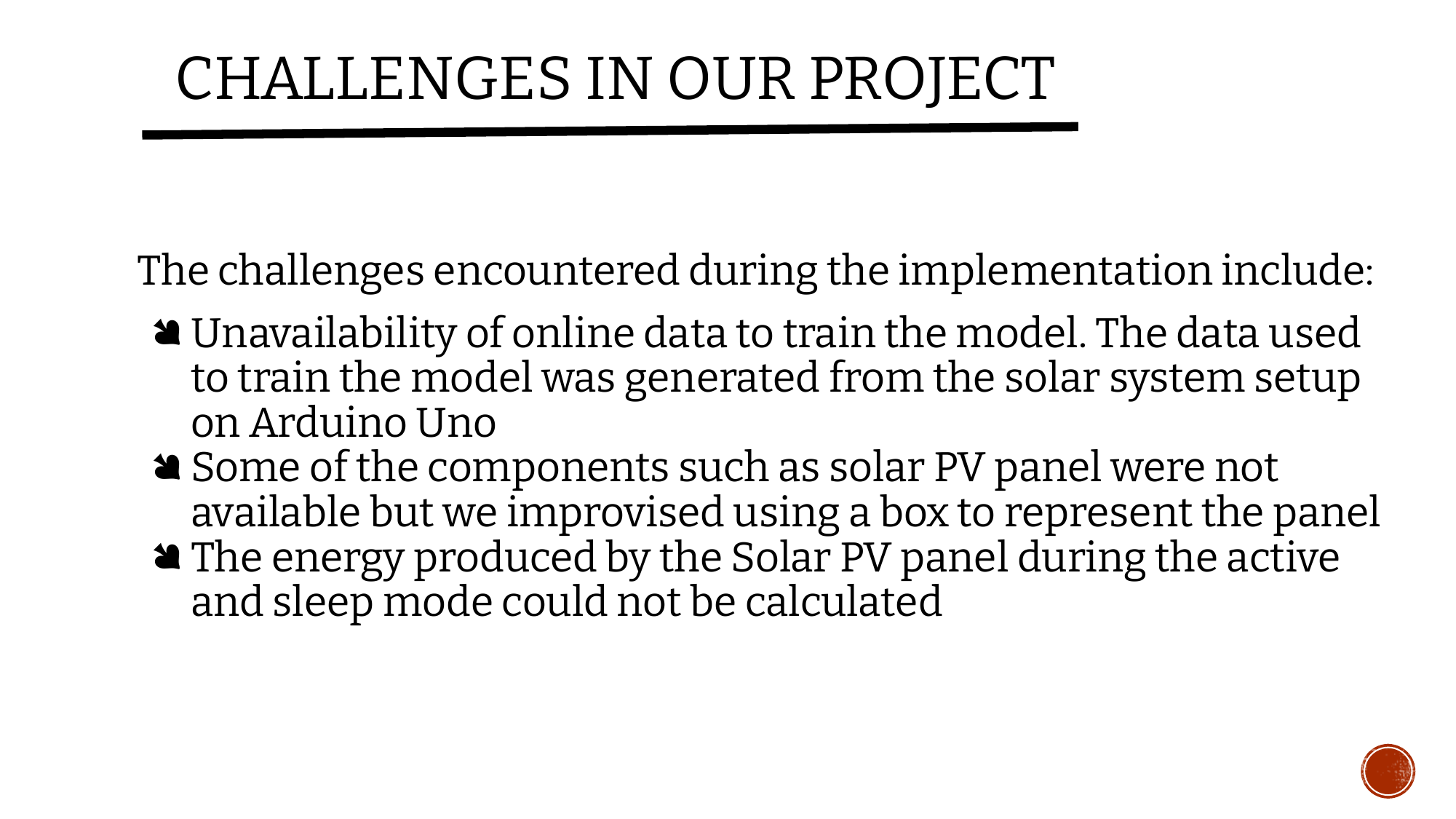

CHALLENGES IN OUR PROJECT
The challenges encountered during the implementation include:
Unavailability of online data to train the model. The data used to train the model was generated from the solar system setup on Arduino Uno
Some of the components such as solar PV panel were not available but we improvised using a box to represent the panel
The energy produced by the Solar PV panel during the active and sleep mode could not be calculated